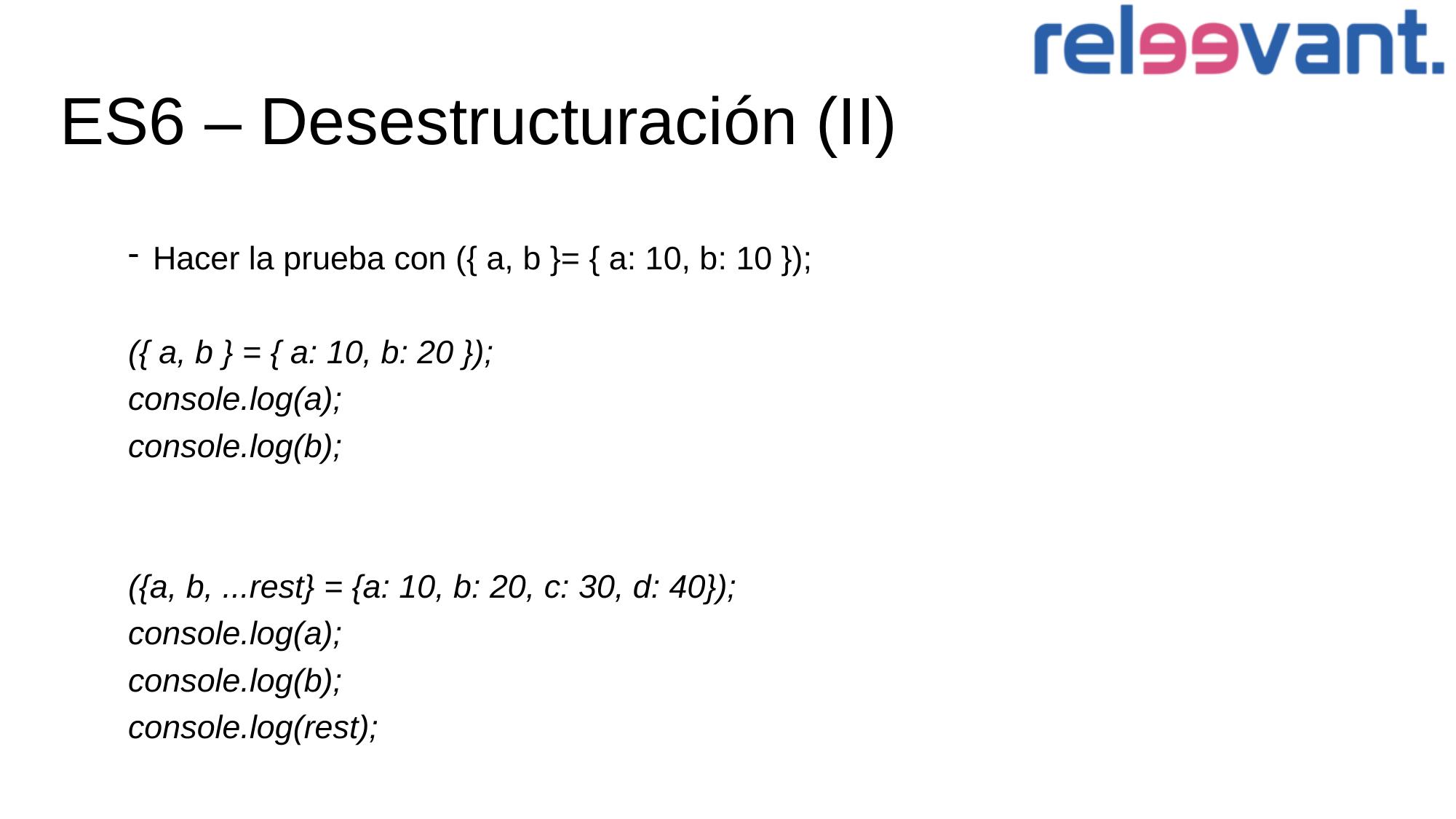

# ES6 – Desestructuración (II)
Hacer la prueba con ({ a, b }= { a: 10, b: 10 });

({ a, b } = { a: 10, b: 20 });
console.log(a);
console.log(b);

({a, b, ...rest} = {a: 10, b: 20, c: 30, d: 40});
console.log(a);
console.log(b);
console.log(rest);